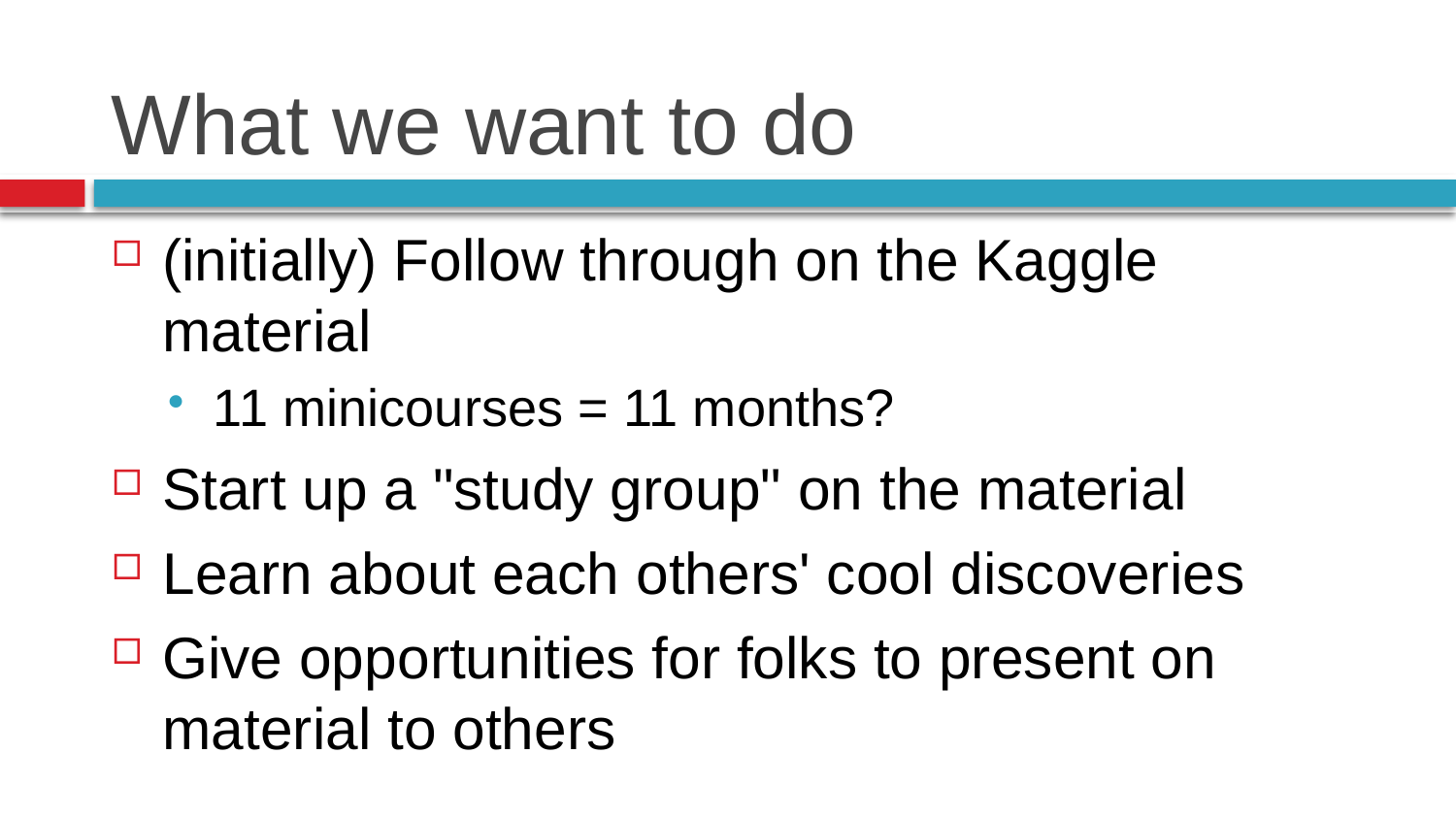

# What we want to do
(initially) Follow through on the Kaggle material
11 minicourses = 11 months?
Start up a "study group" on the material
Learn about each others' cool discoveries
Give opportunities for folks to present on material to others